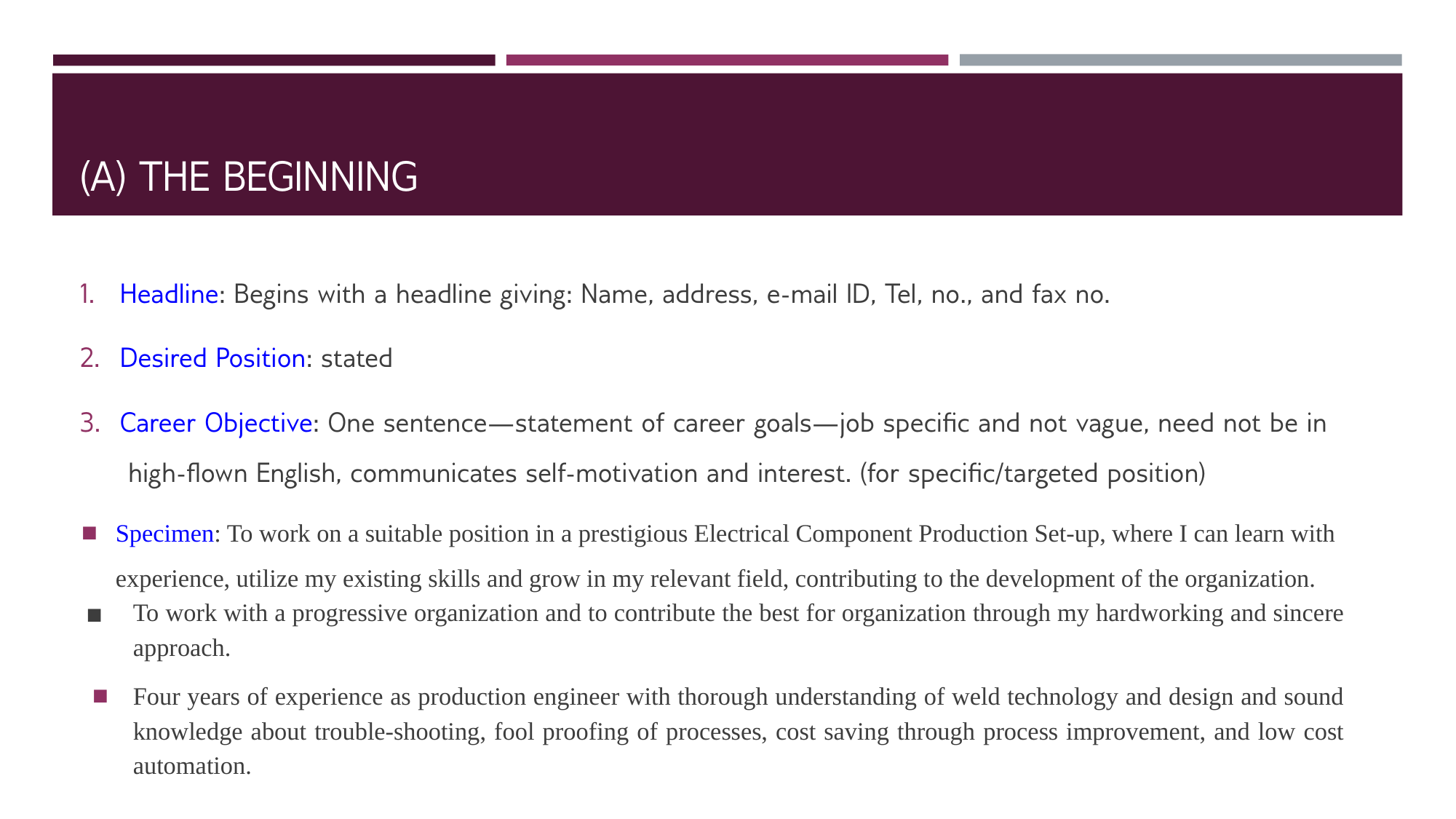

# (A) THE BEGINNING
Headline: Begins with a headline giving: Name, address, e-mail ID, Tel, no., and fax no.
Desired Position: stated
Career Objective: One sentence—statement of career goals—job specific and not vague, need not be in    high-flown English, communicates self-motivation and interest. (for specific/targeted position)
Specimen: To work on a suitable position in a prestigious Electrical Component Production Set-up, where I can learn with experience, utilize my existing skills and grow in my relevant field, contributing to the development of the organization.
To work with a progressive organization and to contribute the best for organization through my hardworking and sincere approach.
Four years of experience as production engineer with thorough understanding of weld technology and design and sound knowledge about trouble-shooting, fool proofing of processes, cost saving through process improvement, and low cost automation.